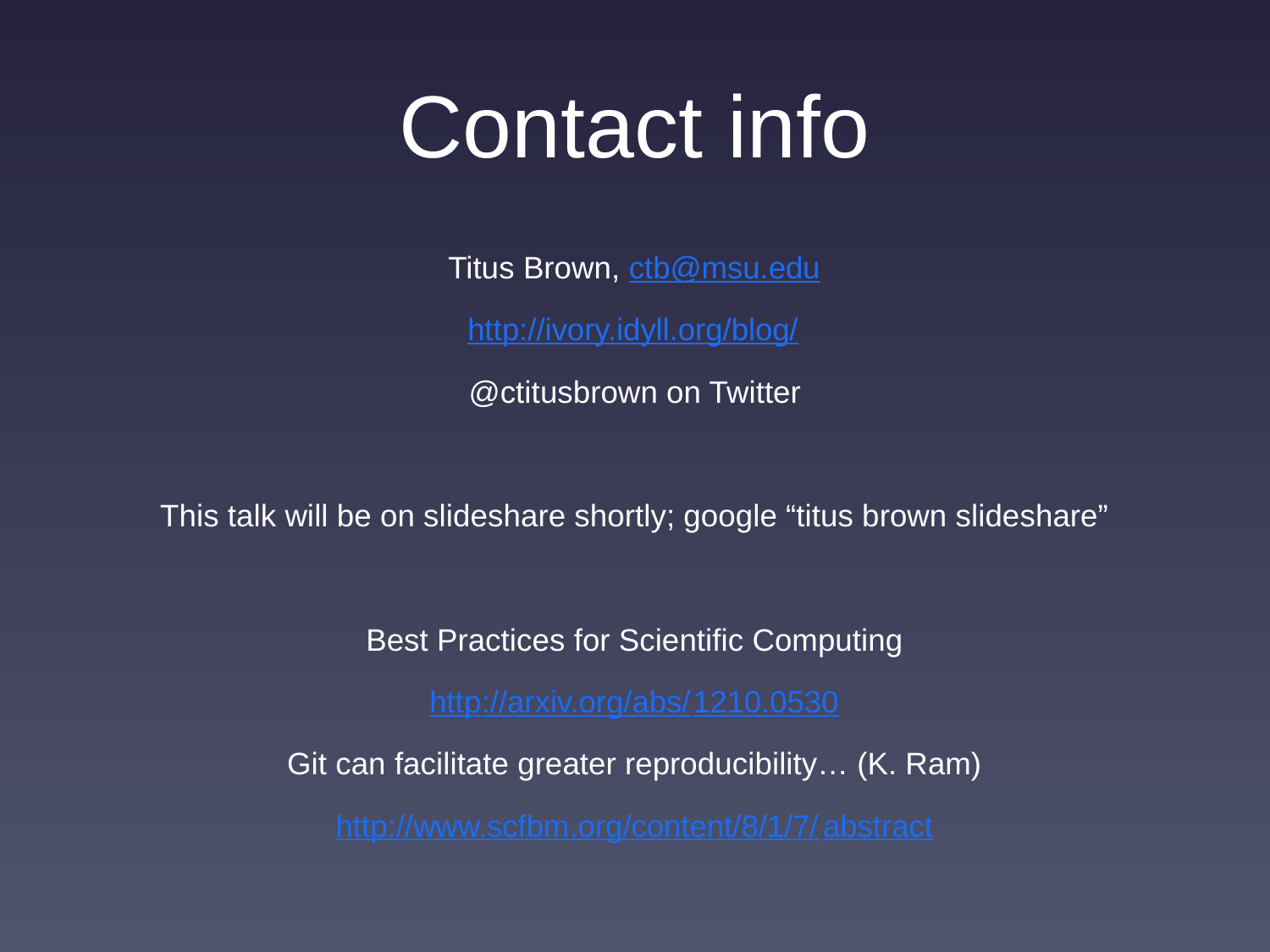

# Contact info
Titus Brown, ctb@msu.edu
http://ivory.idyll.org/blog/
@ctitusbrown on Twitter

This talk will be on slideshare shortly; google “titus brown slideshare”

Best Practices for Scientific Computing
http://arxiv.org/abs/1210.0530
Git can facilitate greater reproducibility… (K. Ram)
http://www.scfbm.org/content/8/1/7/abstract